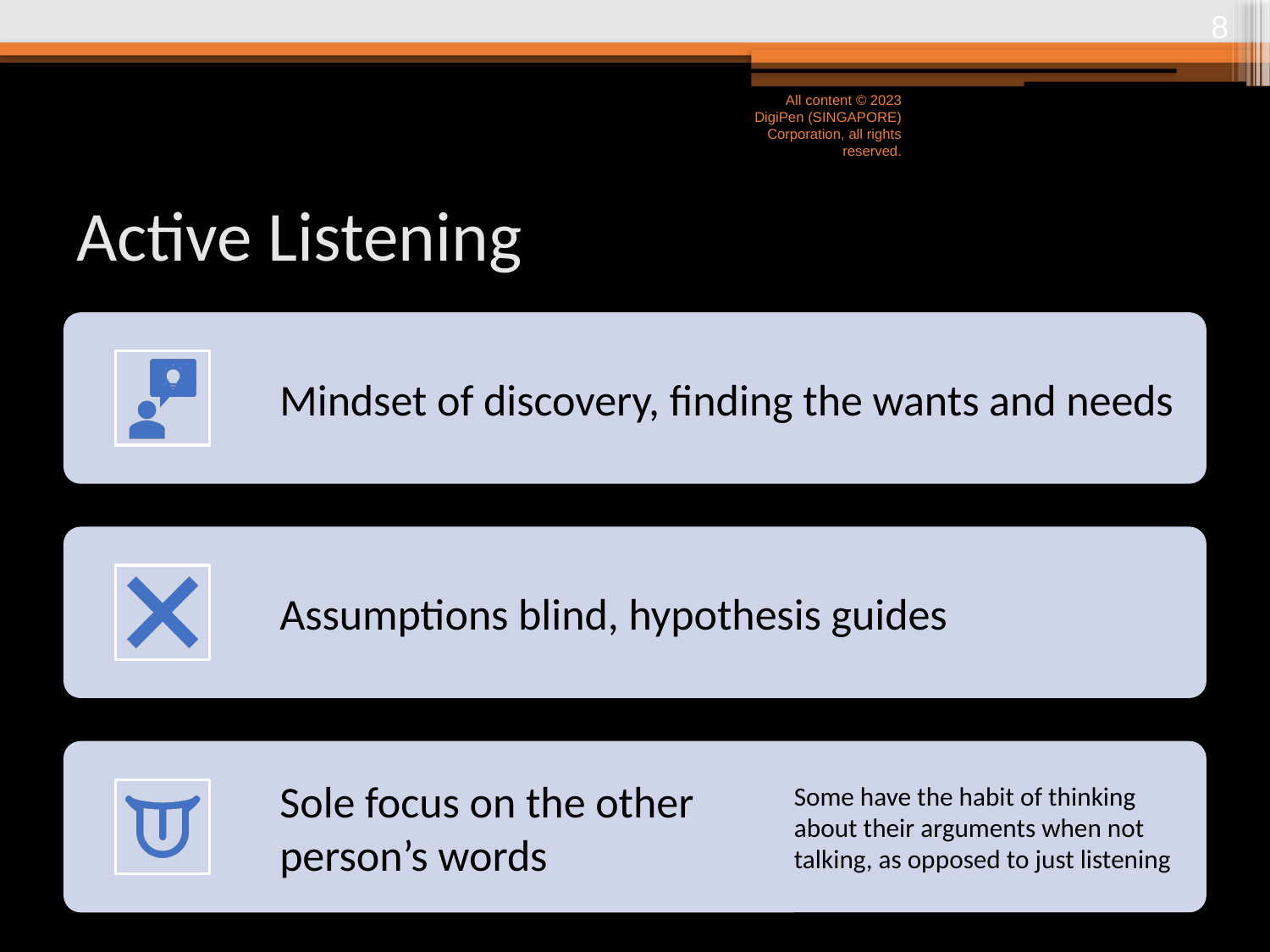

8
All content © 2023 DigiPen (SINGAPORE) Corporation, all rights reserved.
# Active Listening
Mindset of discovery, finding the wants and needs
Assumptions blind, hypothesis guides
Sole focus on the other person’s words
Some have the habit of thinking about their arguments when not talking, as opposed to just listening